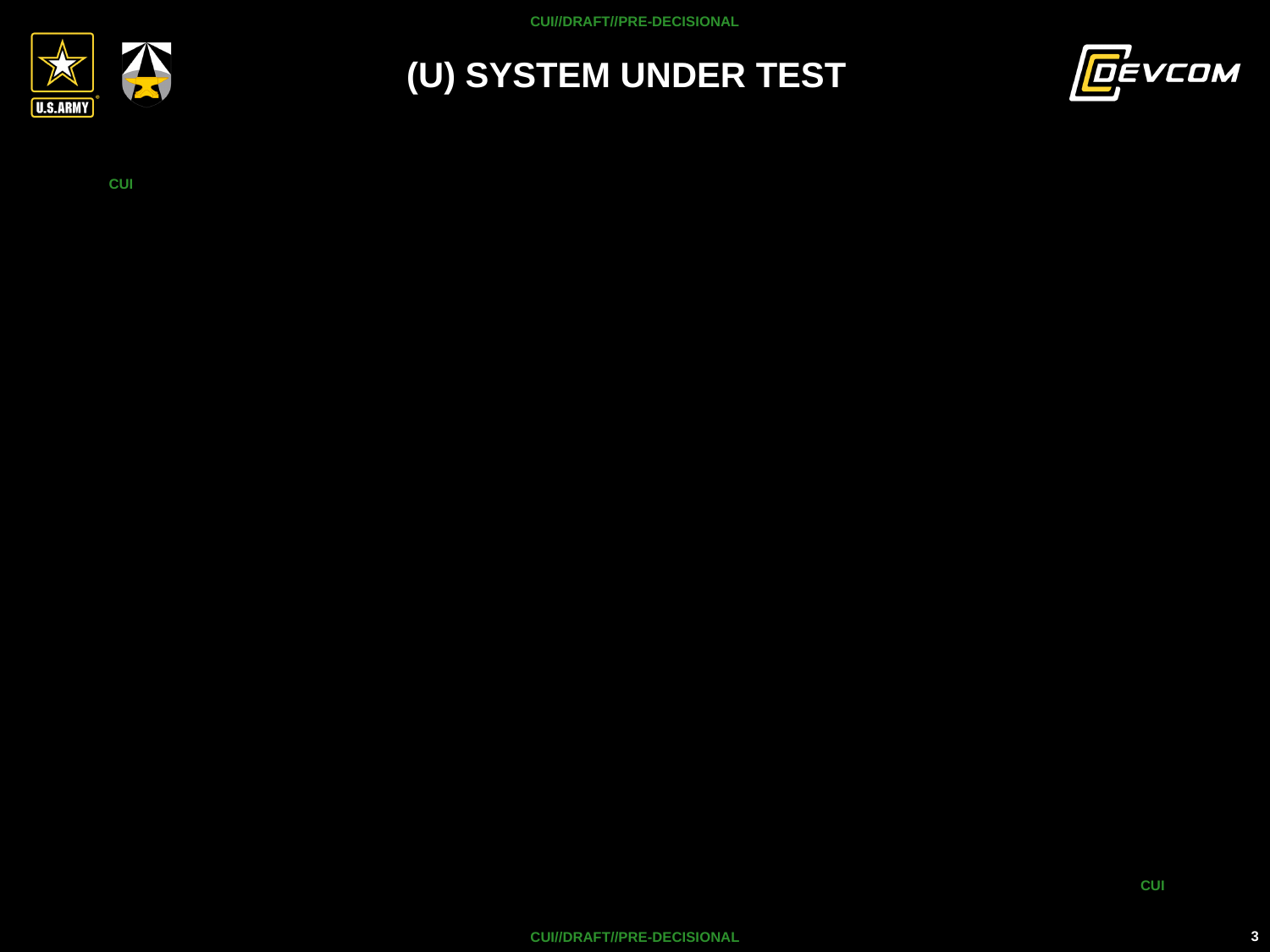

CUI//DRAFT//PRE-DECISIONAL
# (U) SYSTEM UNDER TEST
CUI

CUI
CUI//DRAFT//PRE-DECISIONAL